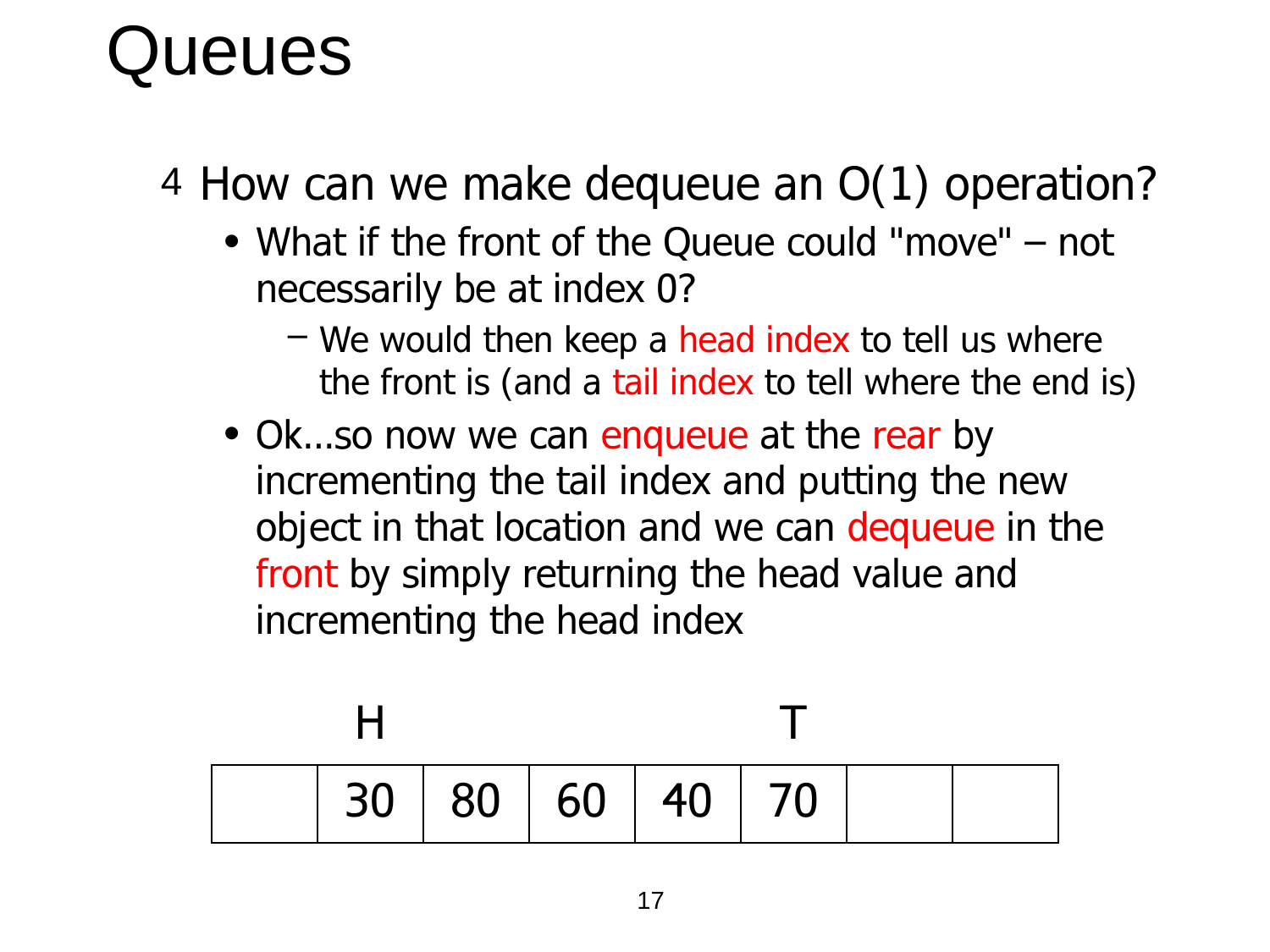

# Queues
How can we make dequeue an O(1) operation?
What if the front of the Queue could "move" – not necessarily be at index 0?
We would then keep a head index to tell us where the front is (and a tail index to tell where the end is)
Ok…so now we can enqueue at the rear by incrementing the tail index and putting the new object in that location and we can dequeue in the front by simply returning the head value and incrementing the head index
|  | H |  |  |  | T |  |  |
| --- | --- | --- | --- | --- | --- | --- | --- |
|  | 30 | 80 | 60 | 40 | 70 |  |  |

17